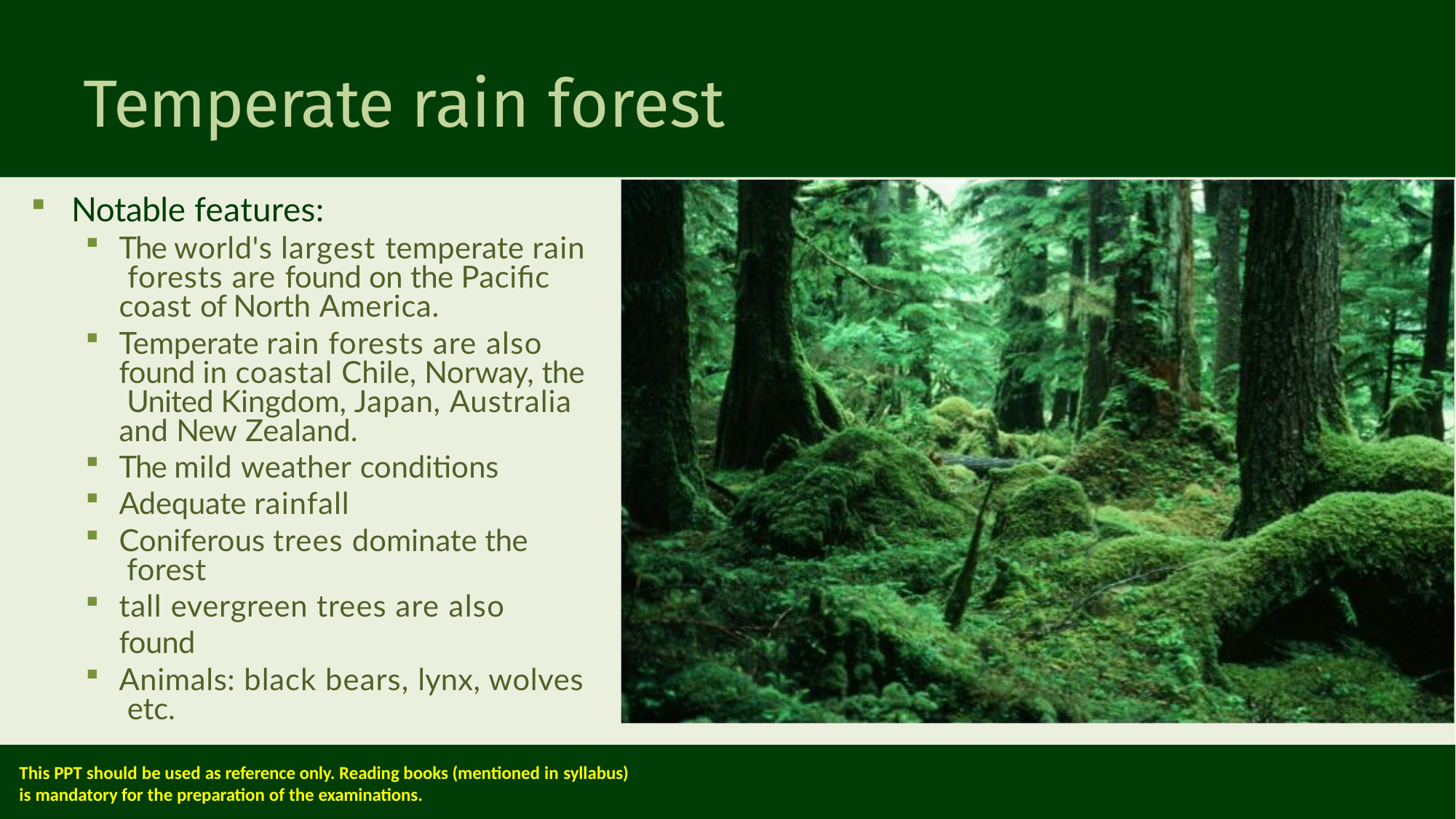

# Temperate rain forest

Notable features:
The world's largest temperate rain  forests are found on the Pacific  coast of North America.
Temperate rain forests are also  found in coastal Chile, Norway, the  United Kingdom, Japan, Australia  and New Zealand.
The mild weather conditions
Adequate rainfall
Coniferous trees dominate the  forest
tall evergreen trees are also found
Animals: black bears, lynx, wolves  etc.
This PPT should be used as reference only. Reading books (mentioned in syllabus)
is mandatory for the preparation of the examinations.